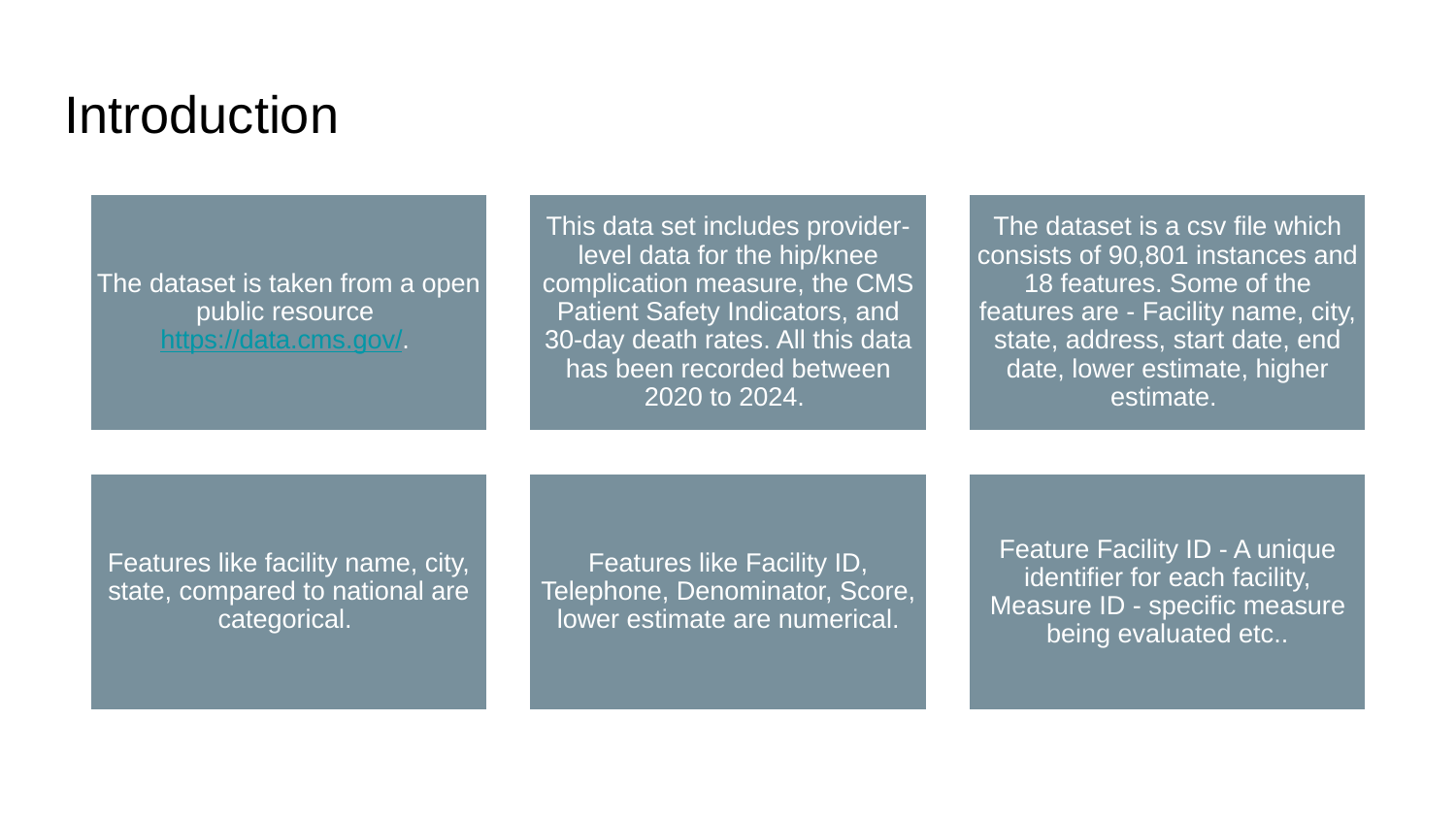

# Introduction
The dataset is taken from a open public resource https://data.cms.gov/.
This data set includes provider-level data for the hip/knee complication measure, the CMS Patient Safety Indicators, and 30-day death rates. All this data has been recorded between 2020 to 2024.
The dataset is a csv file which consists of 90,801 instances and 18 features. Some of the features are - Facility name, city, state, address, start date, end date, lower estimate, higher estimate.
Features like facility name, city, state, compared to national are categorical.
Features like Facility ID, Telephone, Denominator, Score, lower estimate are numerical.
Feature Facility ID - A unique identifier for each facility, Measure ID - specific measure being evaluated etc..